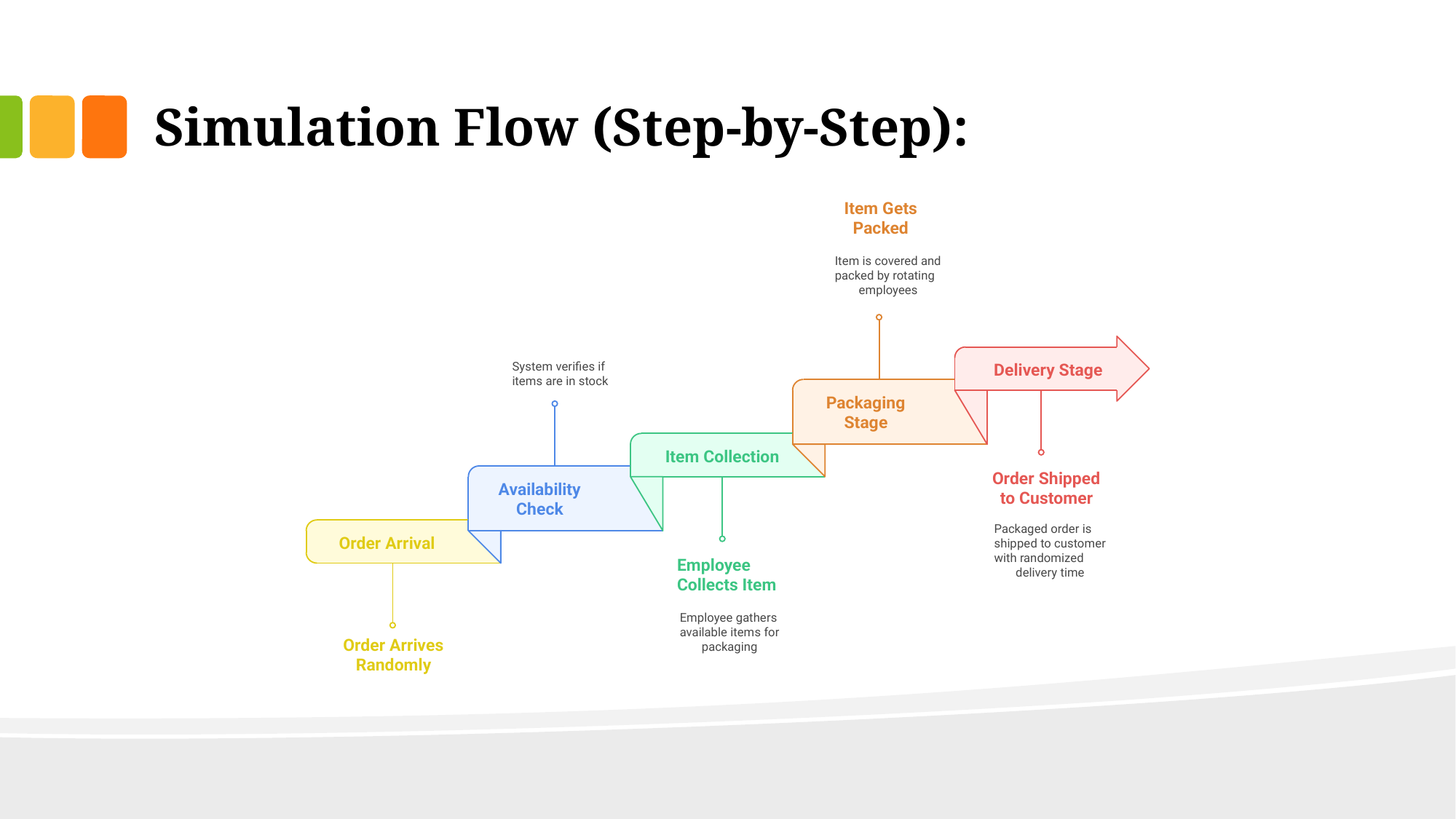

# Simulation Flow (Step-by-Step):
Item Gets
Packed
Item is covered and
packed by rotating
employees

System verifies if
items are in stock
Delivery Stage

Packaging
Stage

Item Collection

Order Shipped
to Customer

Availability
Check

Packaged order is
shipped to customer
with randomized
delivery time
Order Arrival

Employee
Collects Item

Employee gathers
available items for
packaging

Order Arrives
Randomly